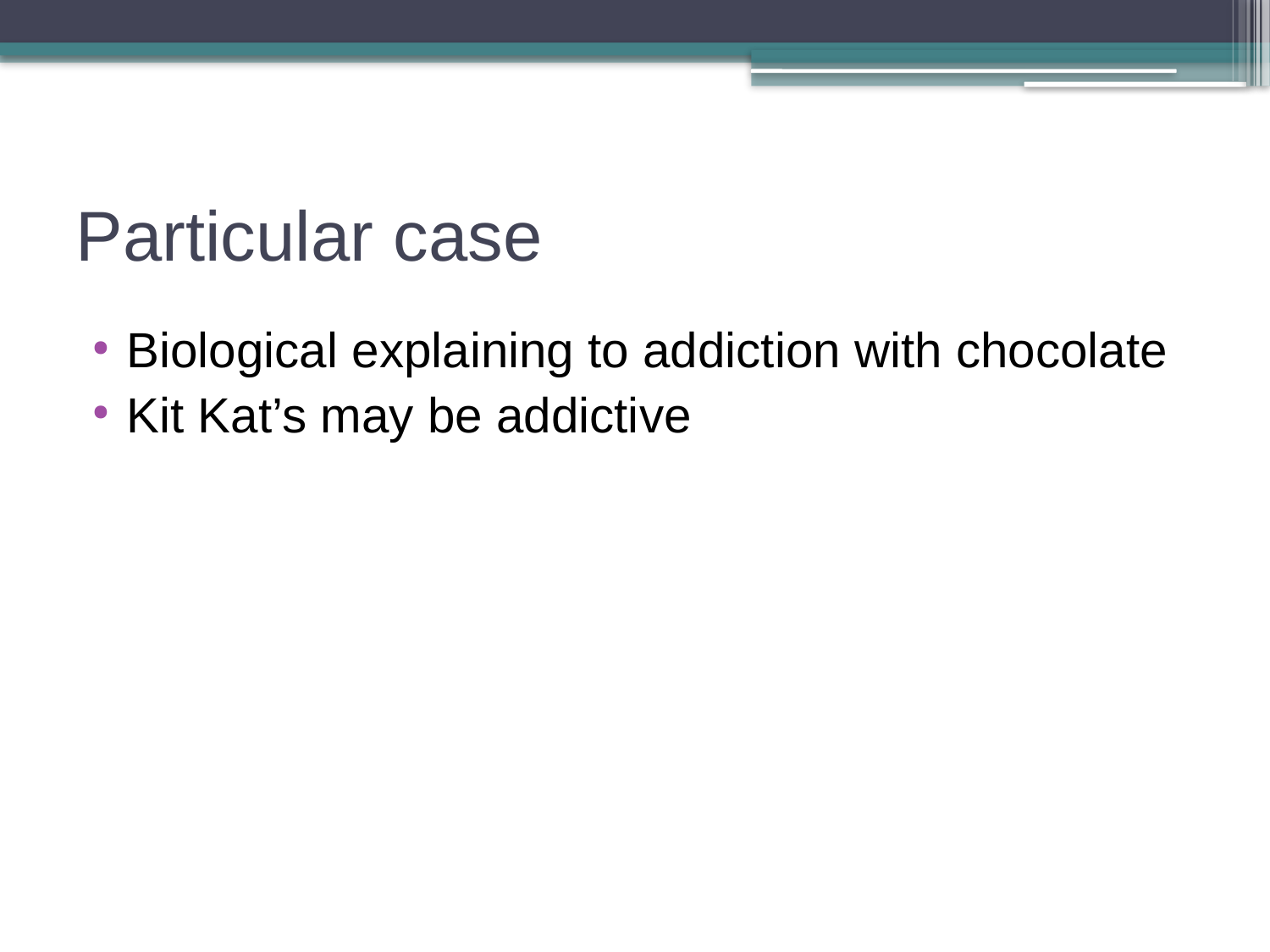

# Particular case
Biological explaining to addiction with chocolate
Kit Kat’s may be addictive